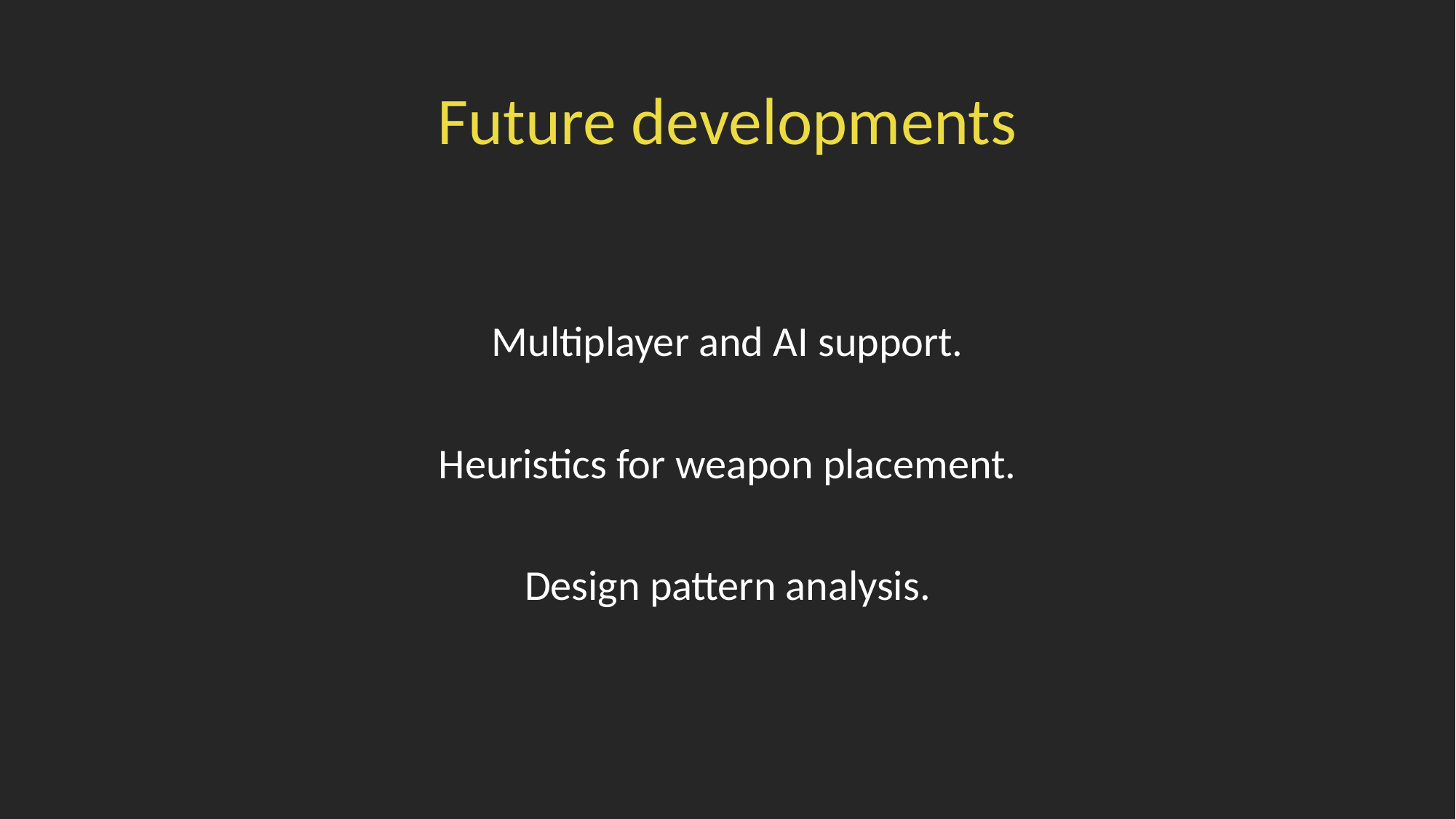

# Future developments
Multiplayer and AI support.

Heuristics for weapon placement.

Design pattern analysis.